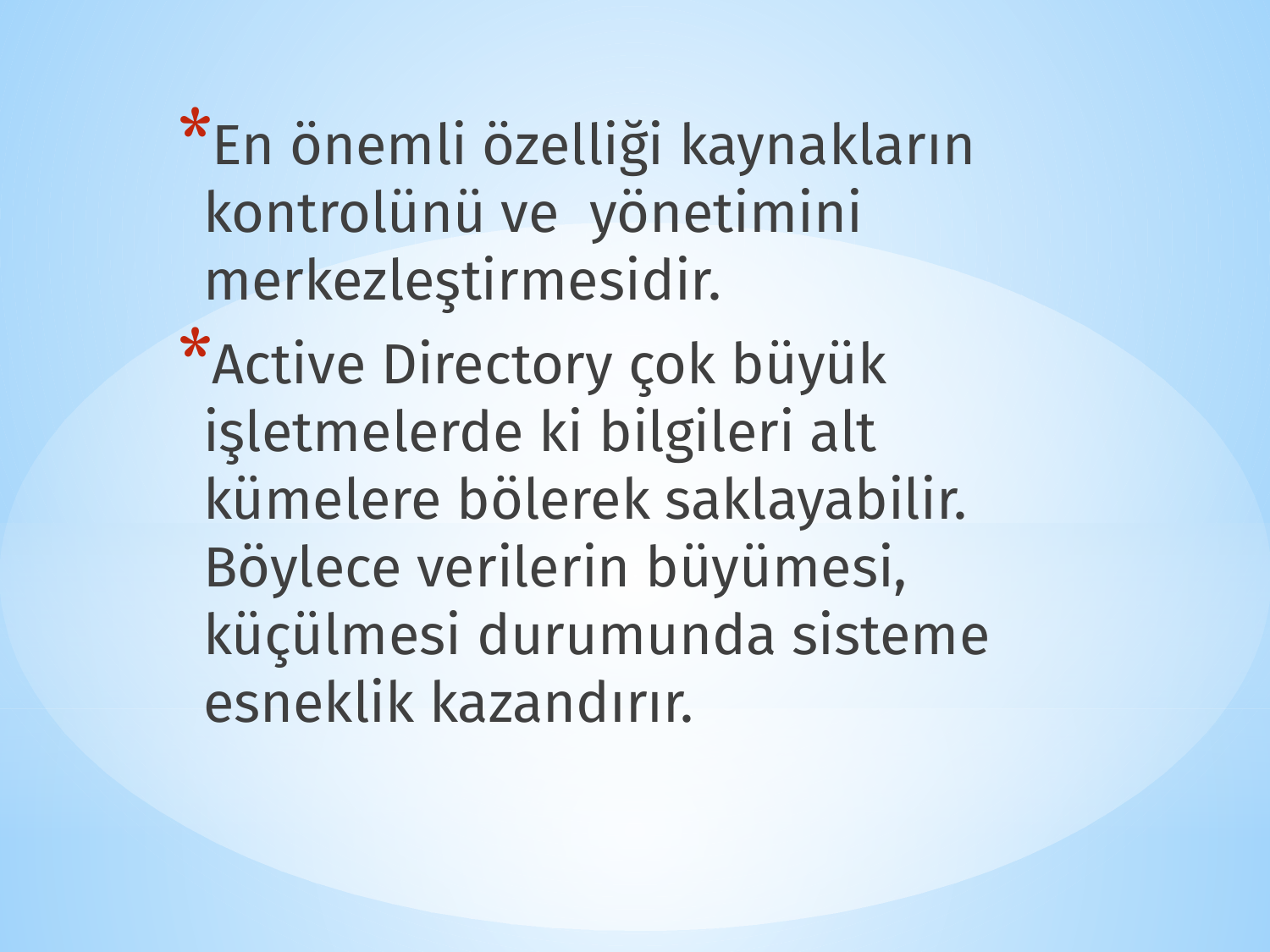

En önemli özelliği kaynakların kontrolünü ve  yönetimini  merkezleştirmesidir.
Active Directory çok büyük işletmelerde ki bilgileri alt kümelere bölerek saklayabilir. Böylece verilerin büyümesi, küçülmesi durumunda sisteme esneklik kazandırır.